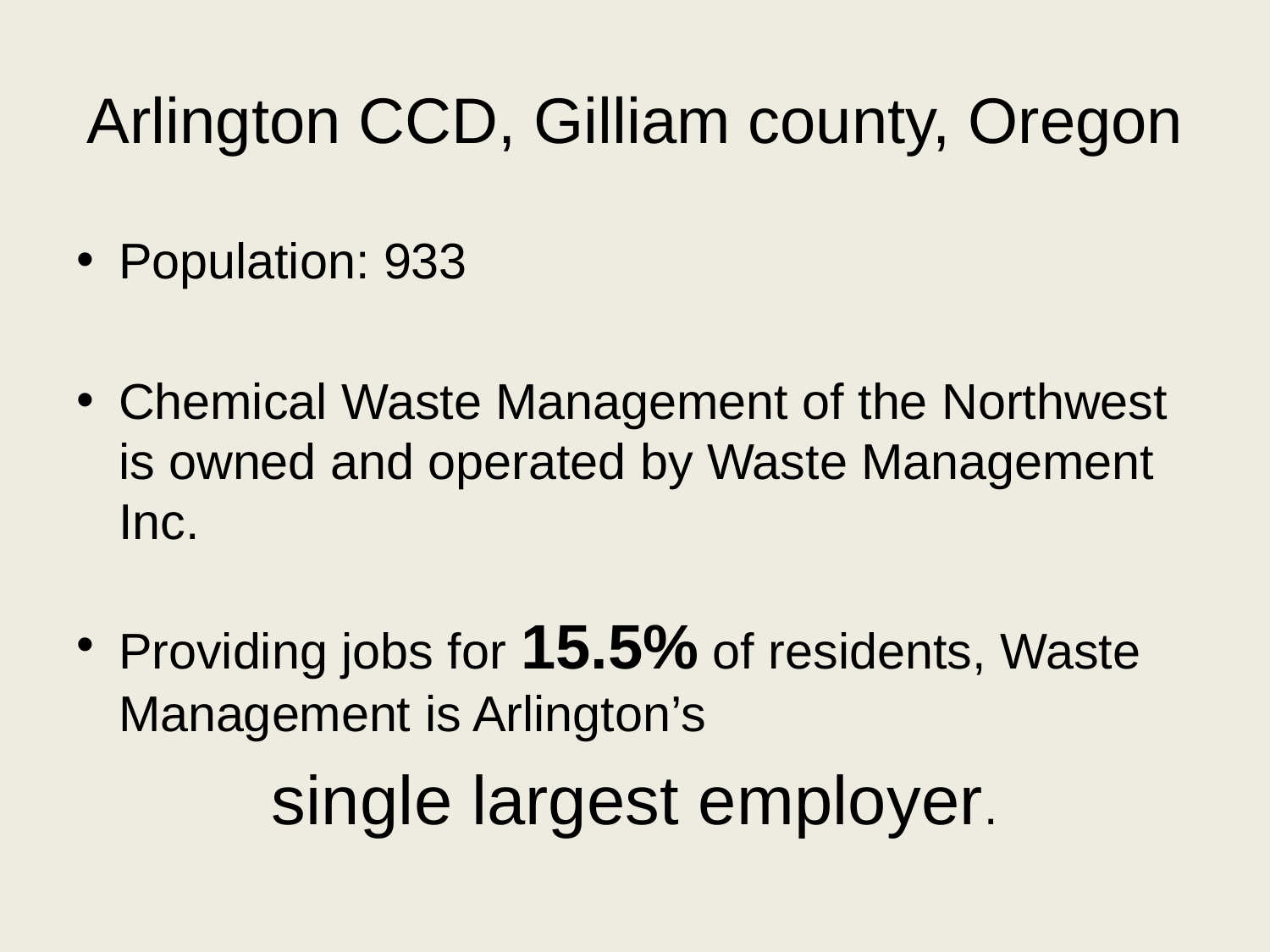

# Arlington CCD, Gilliam county, Oregon
Population: 933

Chemical Waste Management of the Northwest is owned and operated by Waste Management Inc.

Providing jobs for 15.5% of residents, Waste Management is Arlington’s
single largest employer.